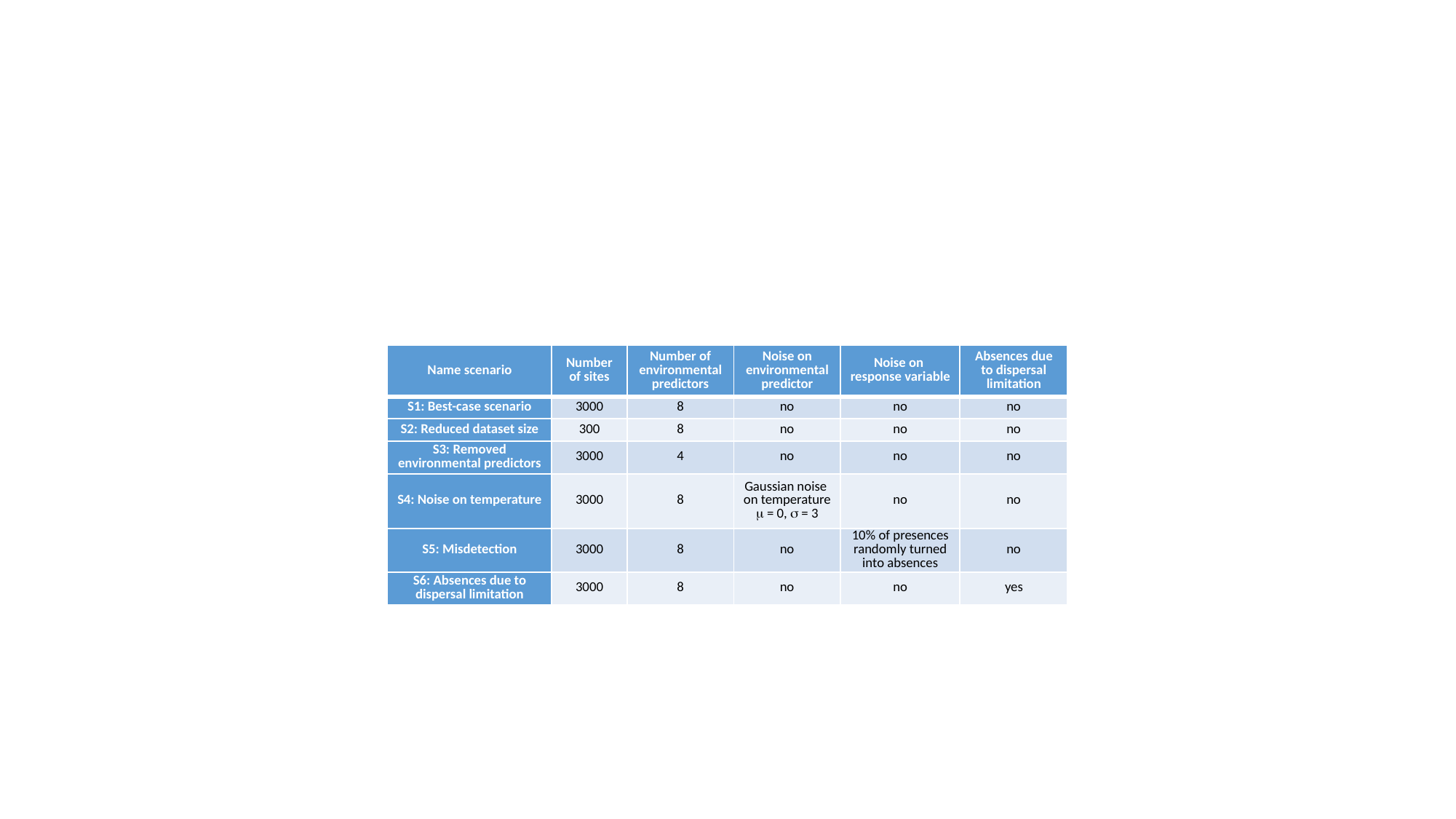

#
| Name scenario | Number of sites | Number of environmental predictors | Noise on environmental predictor | Noise on response variable | Absences due to dispersal limitation |
| --- | --- | --- | --- | --- | --- |
| S1: Best-case scenario | 3000 | 8 | no | no | no |
| S2: Reduced dataset size | 300 | 8 | no | no | no |
| S3: Removed environmental predictors | 3000 | 4 | no | no | no |
| S4: Noise on temperature | 3000 | 8 | Gaussian noise on temperature μ = 0, σ = 3 | no | no |
| S5: Misdetection | 3000 | 8 | no | 10% of presences randomly turned into absences | no |
| S6: Absences due to dispersal limitation | 3000 | 8 | no | no | yes |